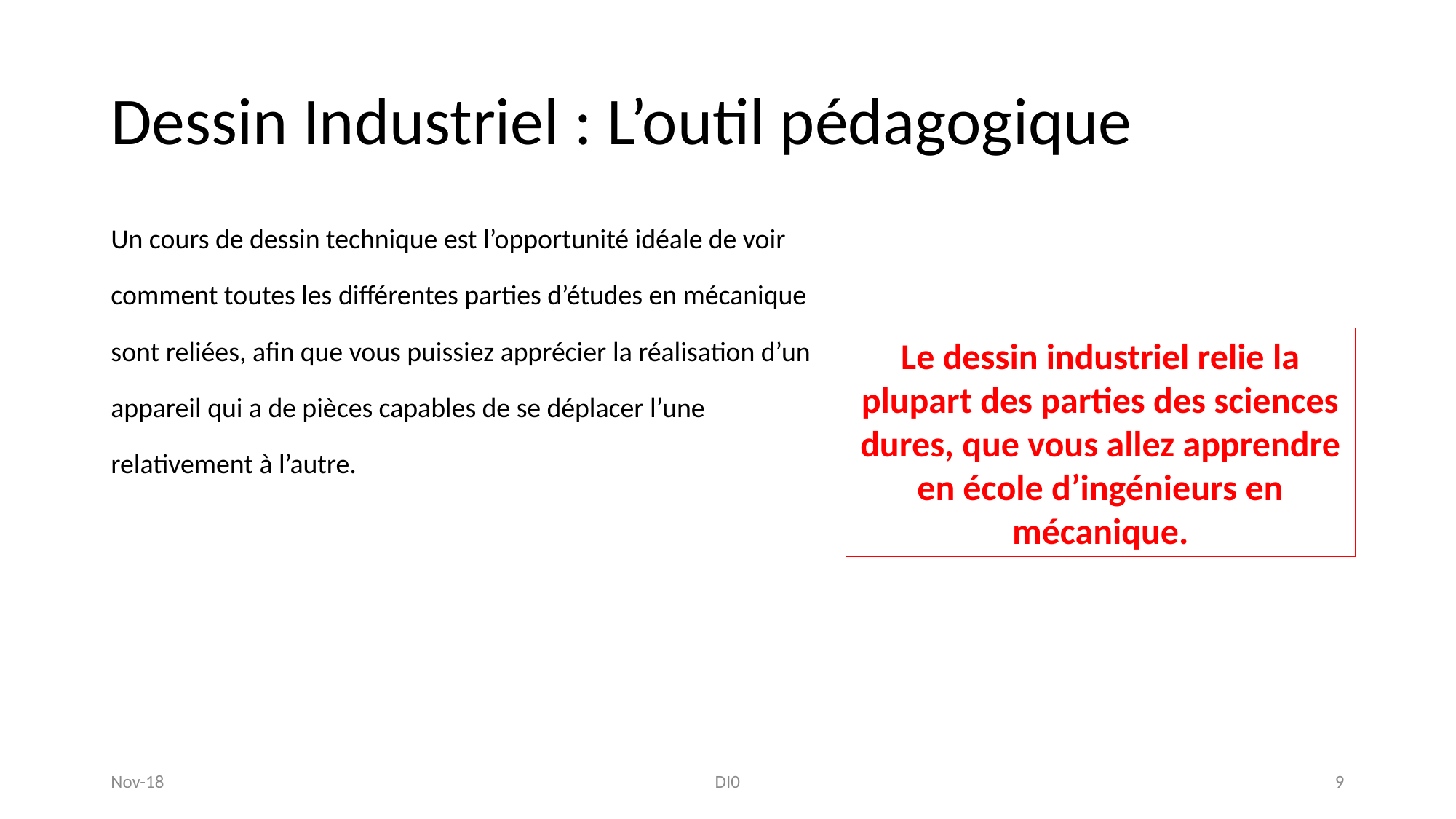

# Dessin Industriel : L’outil pédagogique
Un cours de dessin technique est l’opportunité idéale de voir comment toutes les différentes parties d’études en mécanique sont reliées, afin que vous puissiez apprécier la réalisation d’un appareil qui a de pièces capables de se déplacer l’une relativement à l’autre.
Et voila, quand on parle de la génie mécanique et comment elle est distinguée d’autre disciplines d’ingénieur on peut dire que :
Son sujet principal d’étude est tous les appareils qui ont de pièces où l’un se déplace par rapport aux autres.
Le dessin industriel relie la plupart des parties des sciences dures, que vous allez apprendre en école d’ingénieurs en mécanique.
Nov-18
DI0
9